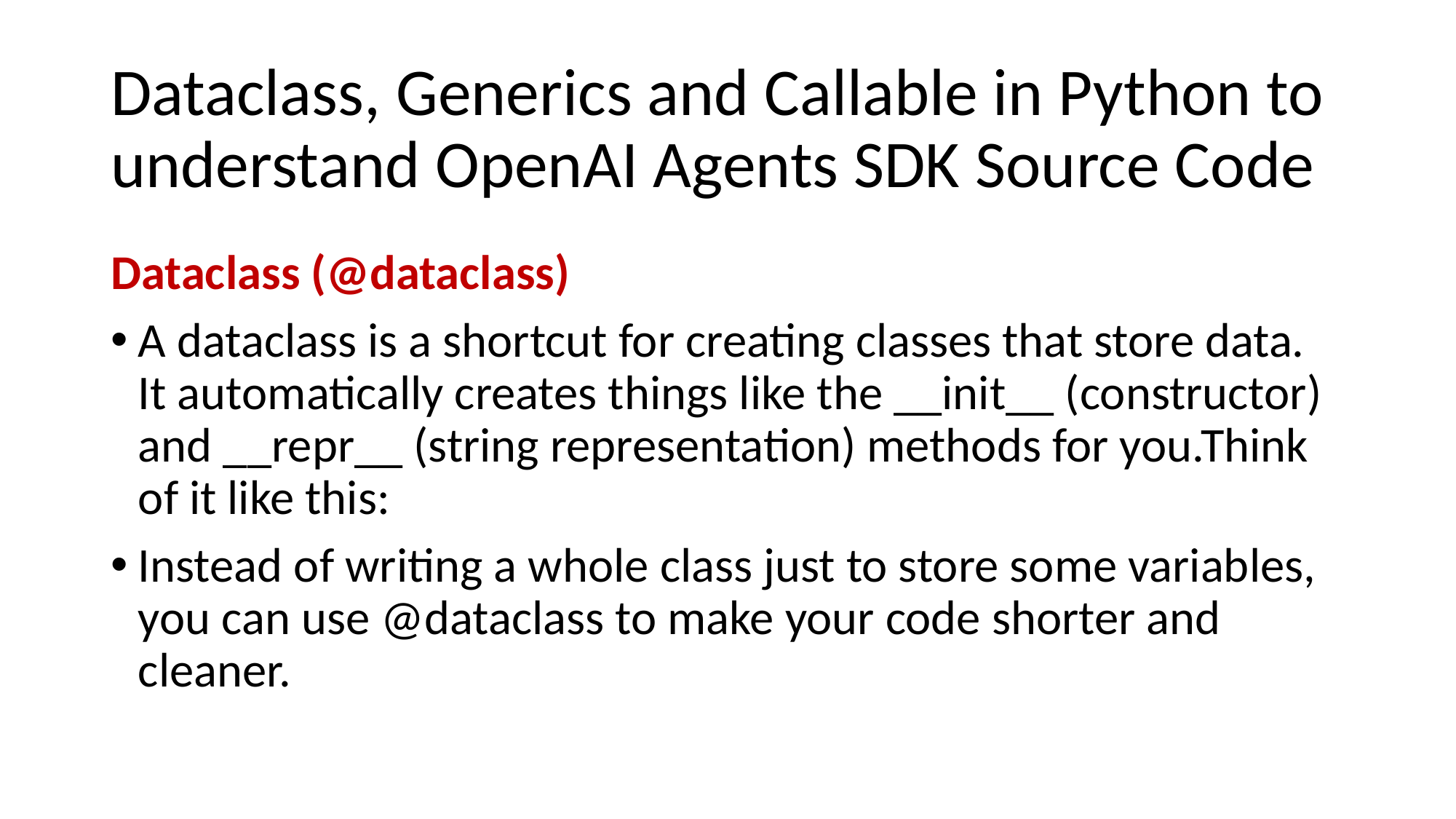

# Dataclass, Generics and Callable in Python to understand OpenAI Agents SDK Source Code
Dataclass (@dataclass)
A dataclass is a shortcut for creating classes that store data. It automatically creates things like the __init__ (constructor) and __repr__ (string representation) methods for you.Think of it like this:
Instead of writing a whole class just to store some variables, you can use @dataclass to make your code shorter and cleaner.